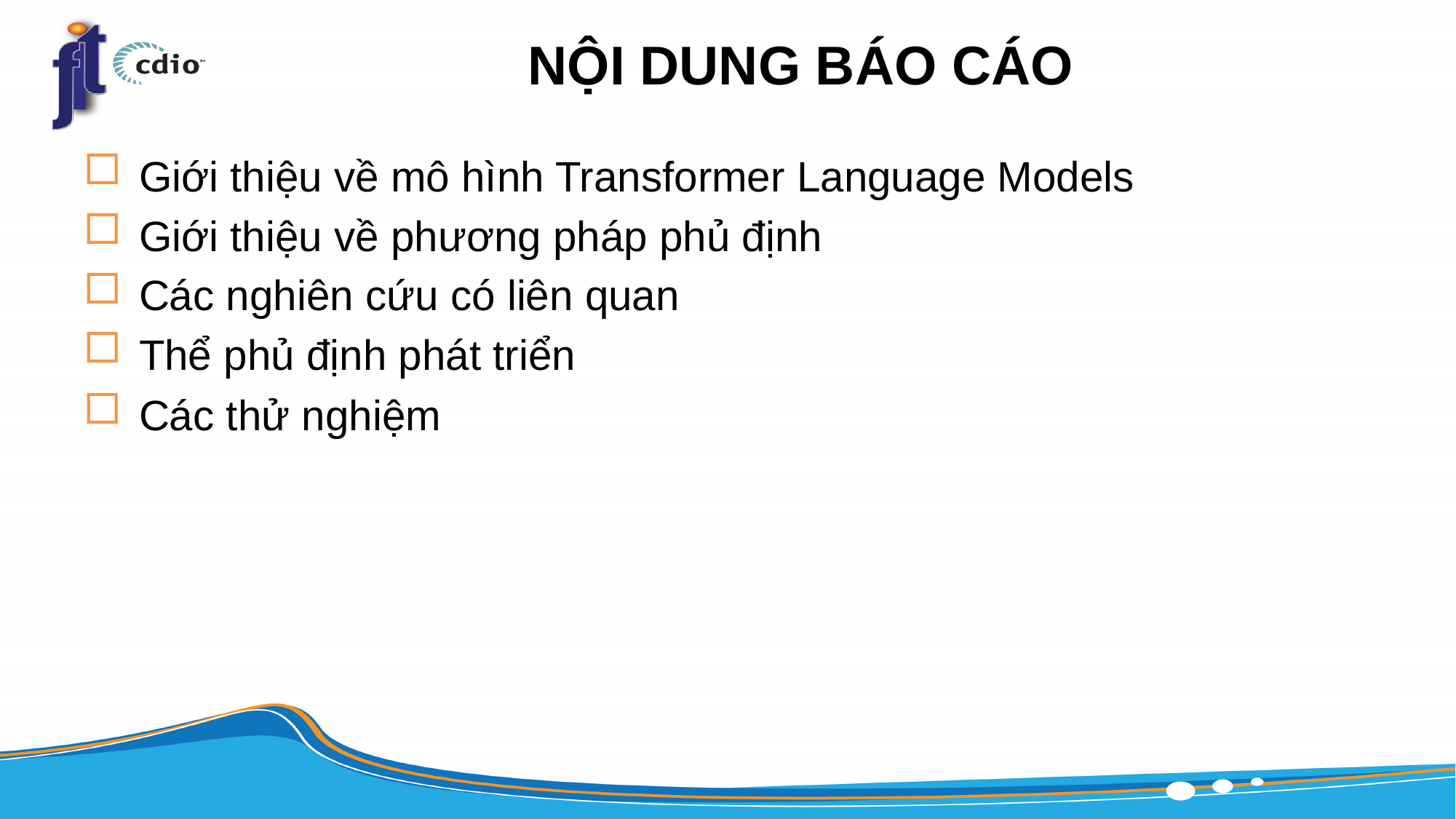

# NỘI DUNG BÁO CÁO
Giới thiệu về mô hình Transformer Language Models
Giới thiệu về phương pháp phủ định
Các nghiên cứu có liên quan
Thể phủ định phát triển
Các thử nghiệm